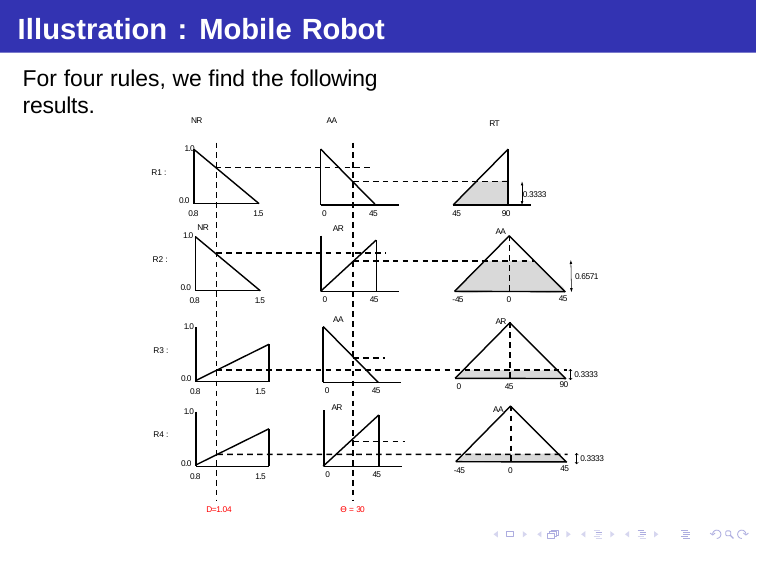

# Illustration : Mobile Robot
For four rules, we find the following results.
NR
AA
RT
1.0

R1 :

0.3333
0.0
0.8
NR
1.0
1.5
0
45
45
90
AR
AA

R2 :

0.6571
0.0
45
0
45
-45
0
0.8
1.5
AA
AR
1.0

R3 :

0.3333

0.0
90
0
45
0
45
0.8
1.5
AR
AA
1.0

R4 :
0.3333

0.0
45
-45
0
0
45
0.8
1.5
D=1.04
Ɵ = 30
Debasis Samanta (IIT Kharagpur)
Soft Computing Applications
23.01.2016
23 / 34